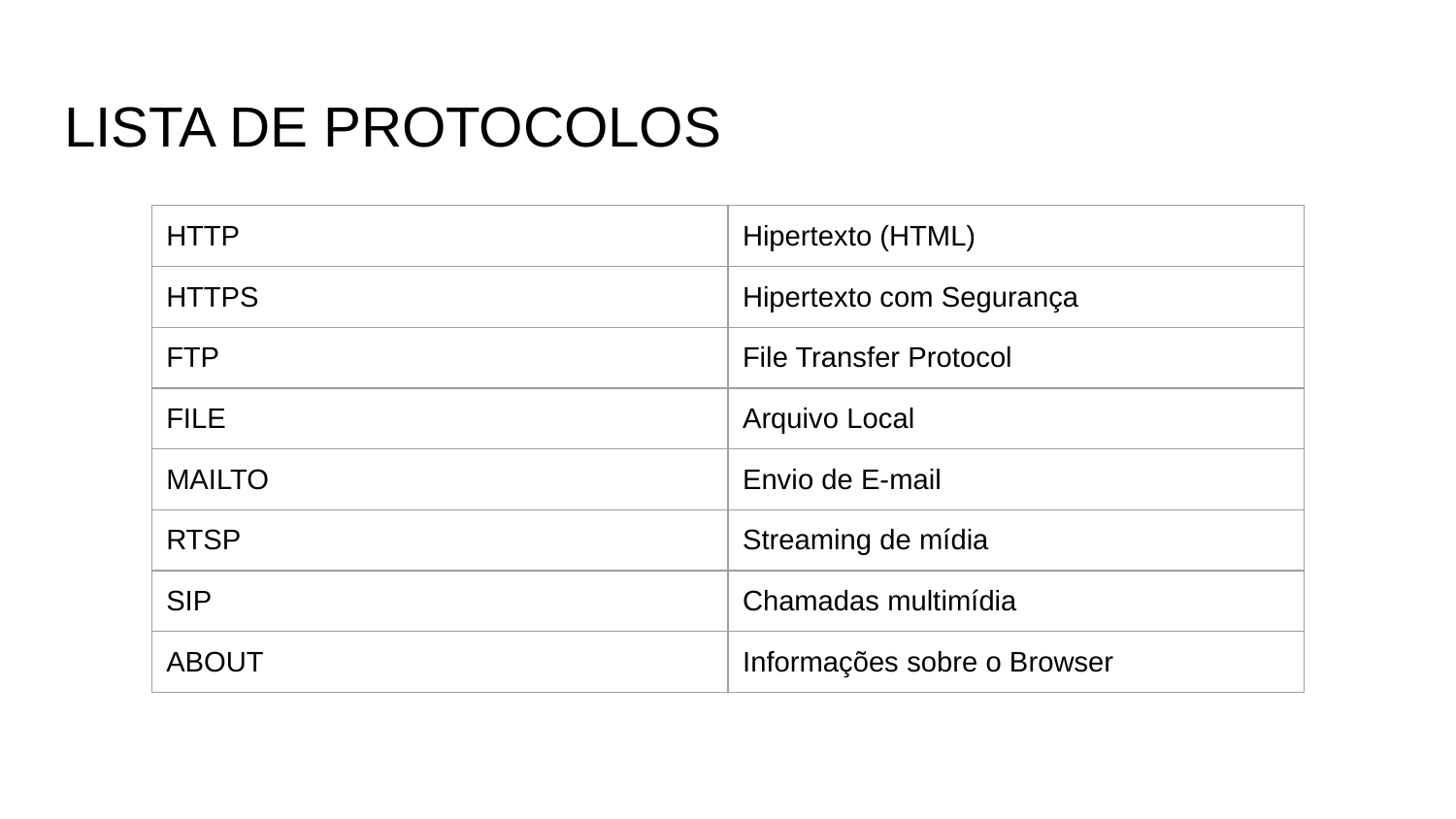

# LISTA DE PROTOCOLOS

| HTTP | Hipertexto (HTML) |
| --- | --- |
| HTTPS | Hipertexto com Segurança |
| FTP | File Transfer Protocol |
| FILE | Arquivo Local |
| MAILTO | Envio de E-mail |
| RTSP | Streaming de mídia |
| SIP | Chamadas multimídia |
| ABOUT | Informações sobre o Browser |